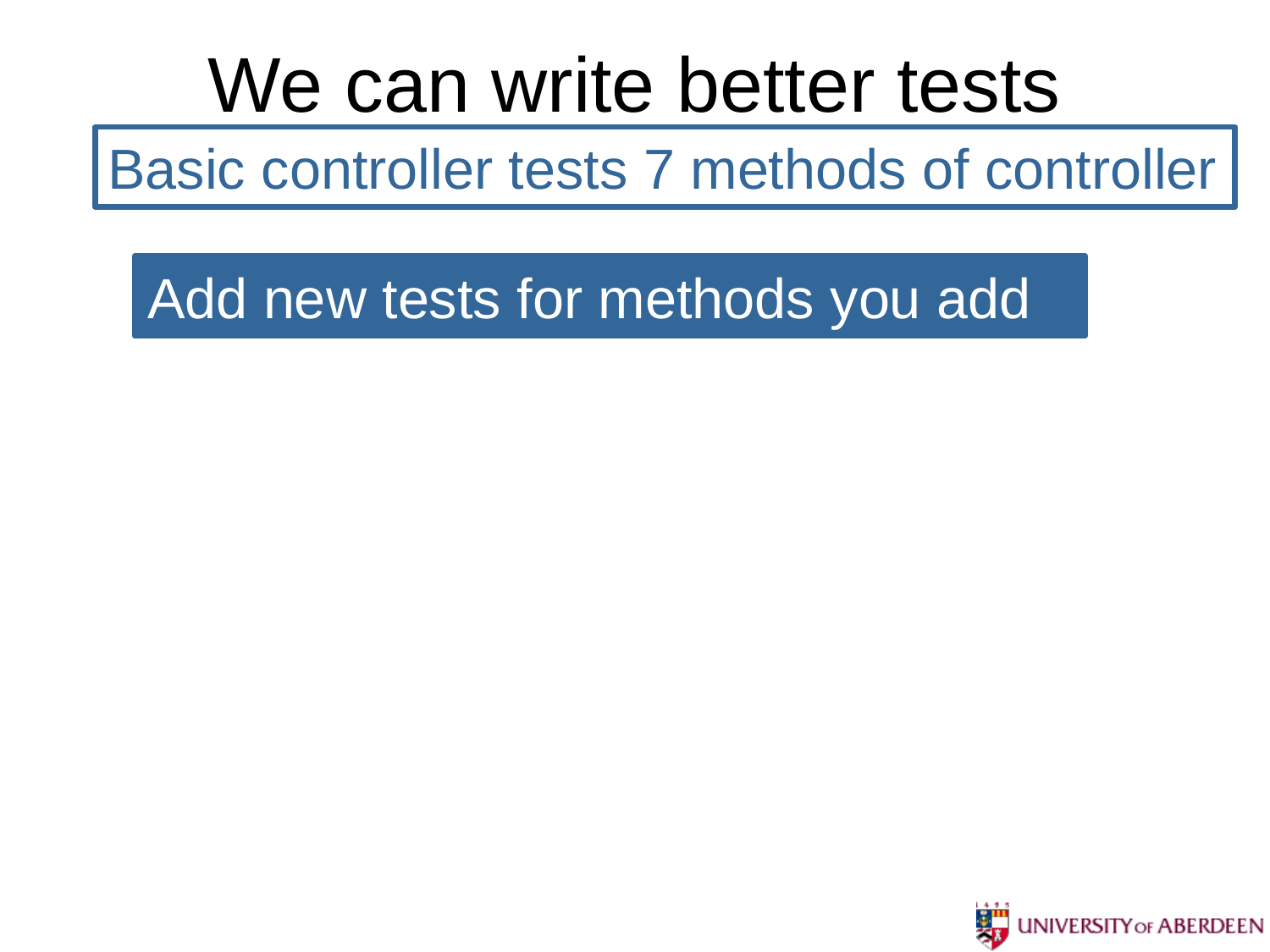

# We can write better tests
Basic controller tests 7 methods of controller
Add new tests for methods you add